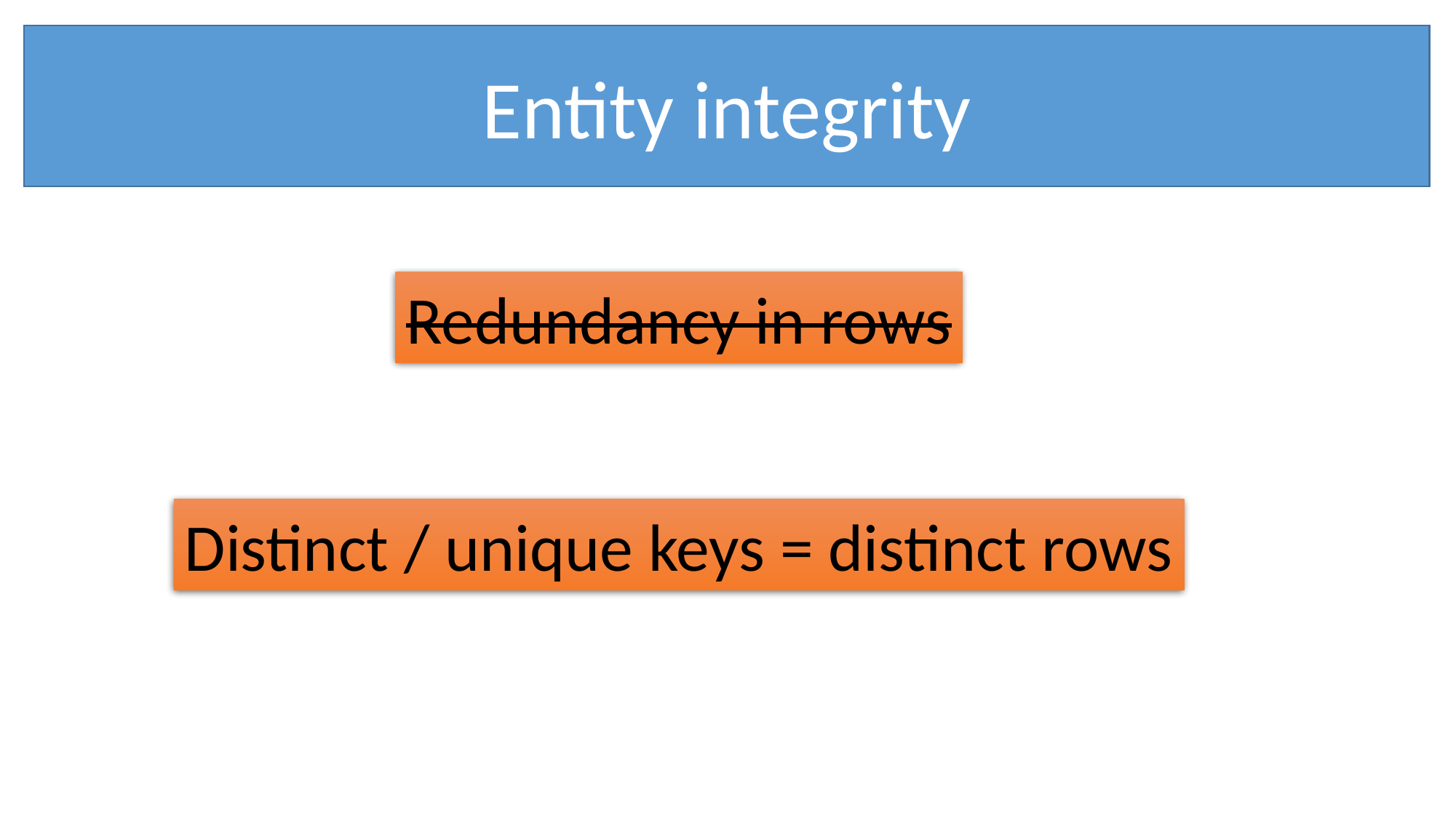

Entity integrity
Redundancy in rows
Distinct / unique keys = distinct rows